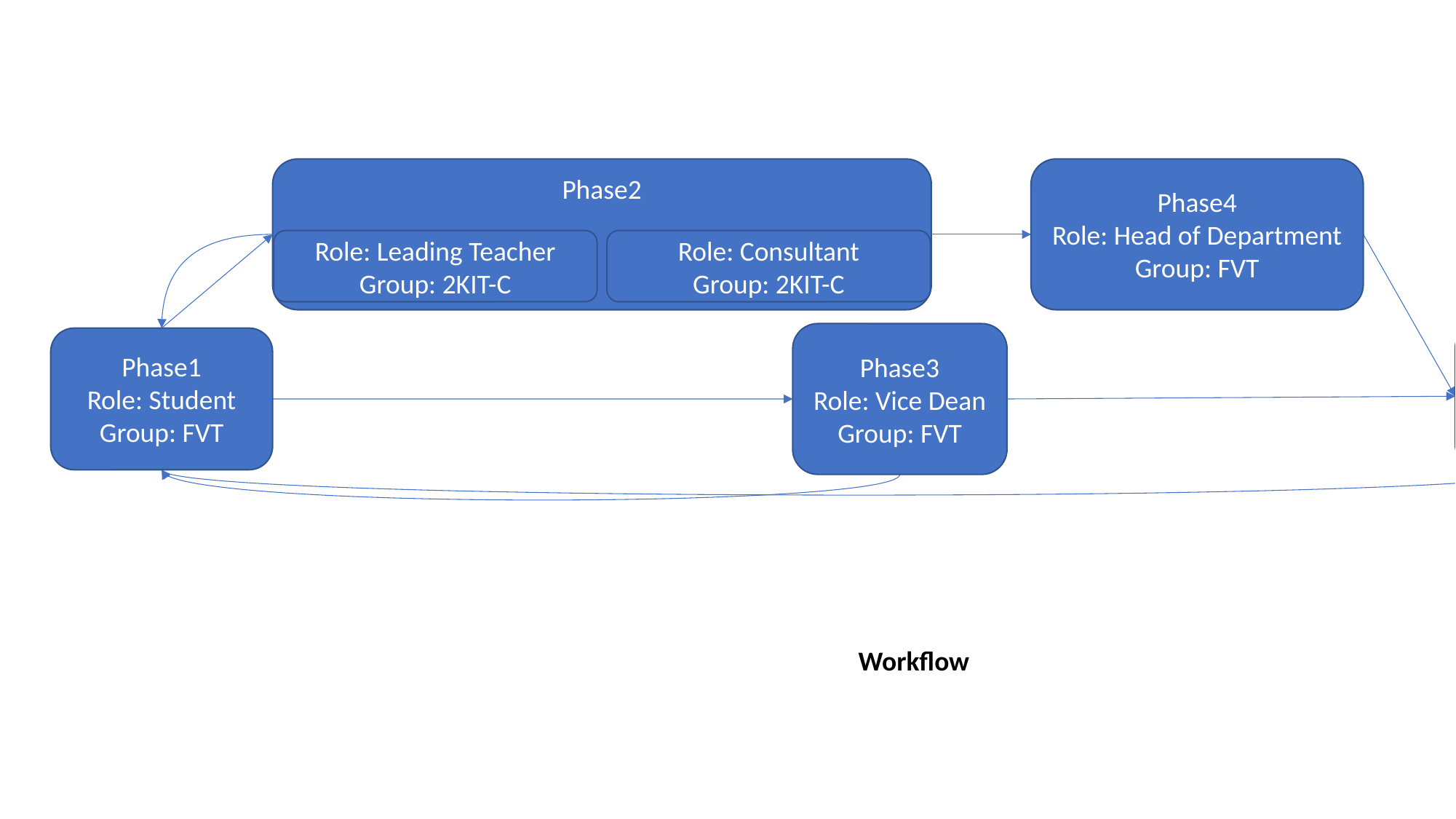

Phase2
Phase4
Role: Head of Department
Group: FVT
Role: Leading Teacher
Group: 2KIT-C
Role: Consultant
Group: 2KIT-C
Phase3
Role: Vice Dean
Group: FVT
Phase5
Role: Dean
Group: FVT
Phase1
Role: Student
Group: FVT
Workflow